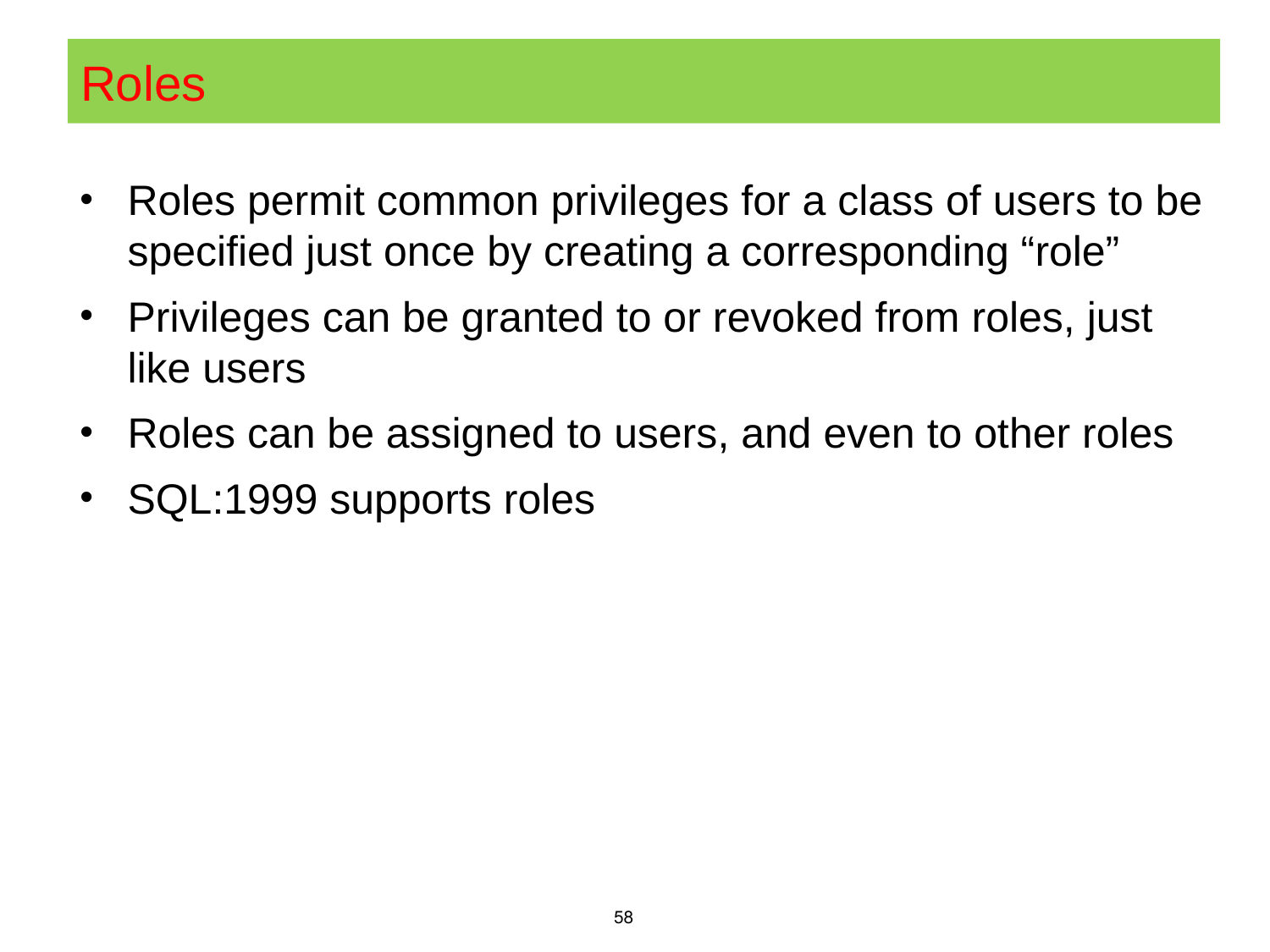

# Roles
Roles permit common privileges for a class of users to be specified just once by creating a corresponding “role”
Privileges can be granted to or revoked from roles, just like users
Roles can be assigned to users, and even to other roles
SQL:1999 supports roles